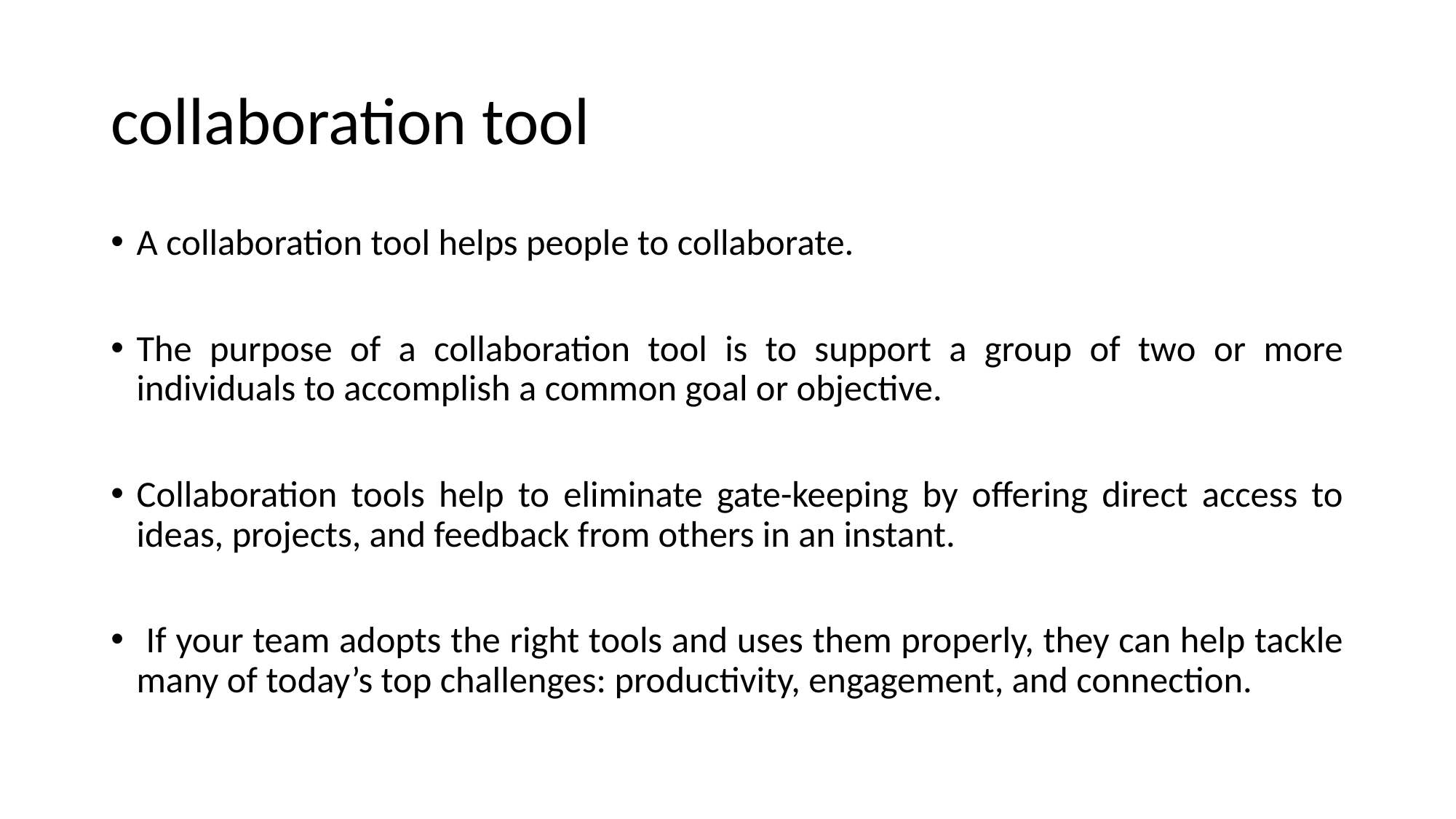

# collaboration tool
A collaboration tool helps people to collaborate.

The purpose of a collaboration tool is to support a group of two or more individuals to accomplish a common goal or objective.

Collaboration tools help to eliminate gate-keeping by offering direct access to ideas, projects, and feedback from others in an instant.

 If your team adopts the right tools and uses them properly, they can help tackle many of today’s top challenges: productivity, engagement, and connection.